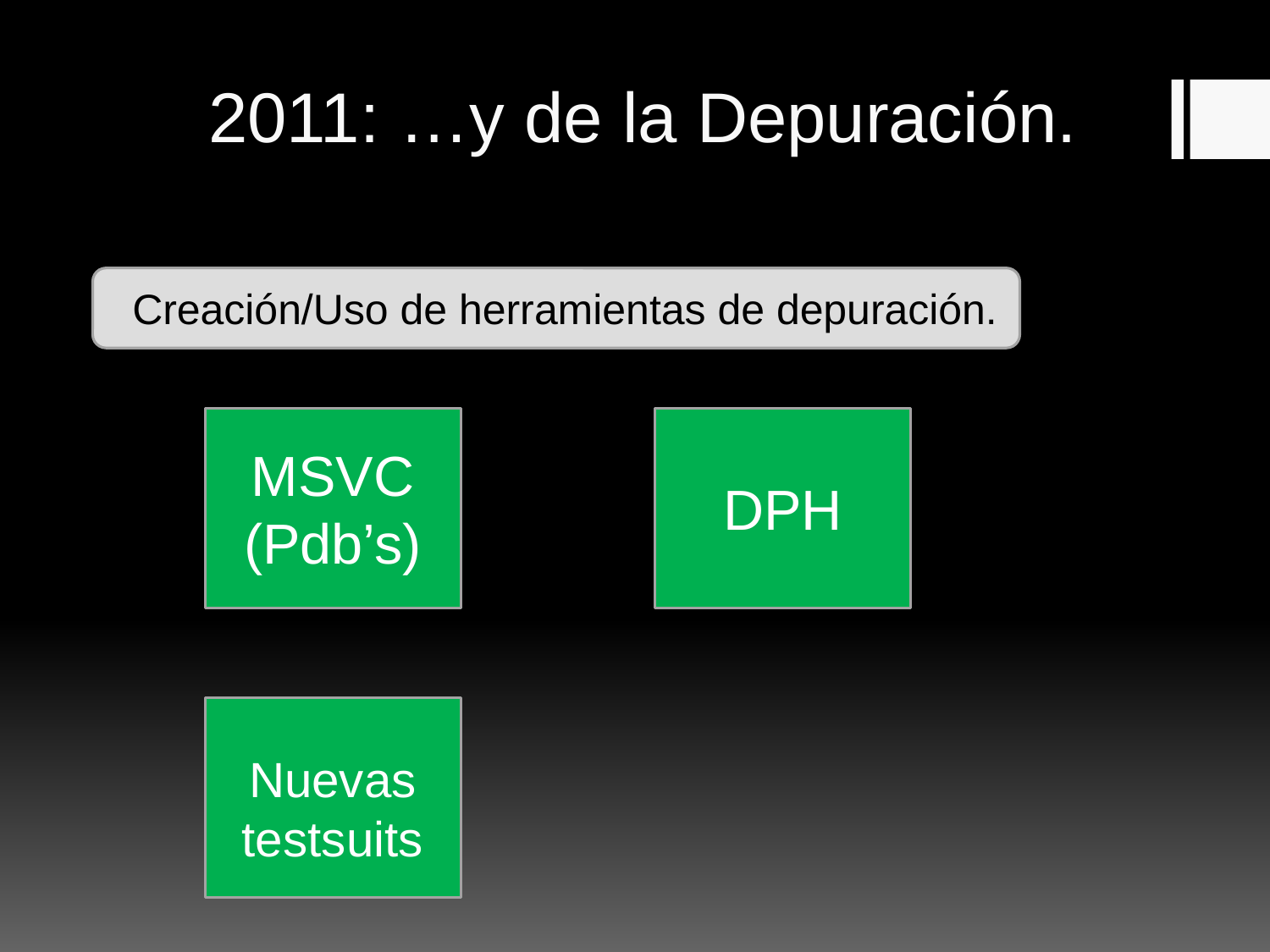

# 2011: …y de la Depuración.

Creación/Uso de herramientas de depuración.

DPH

MSVC
(Pdb’s)

Nuevas testsuits